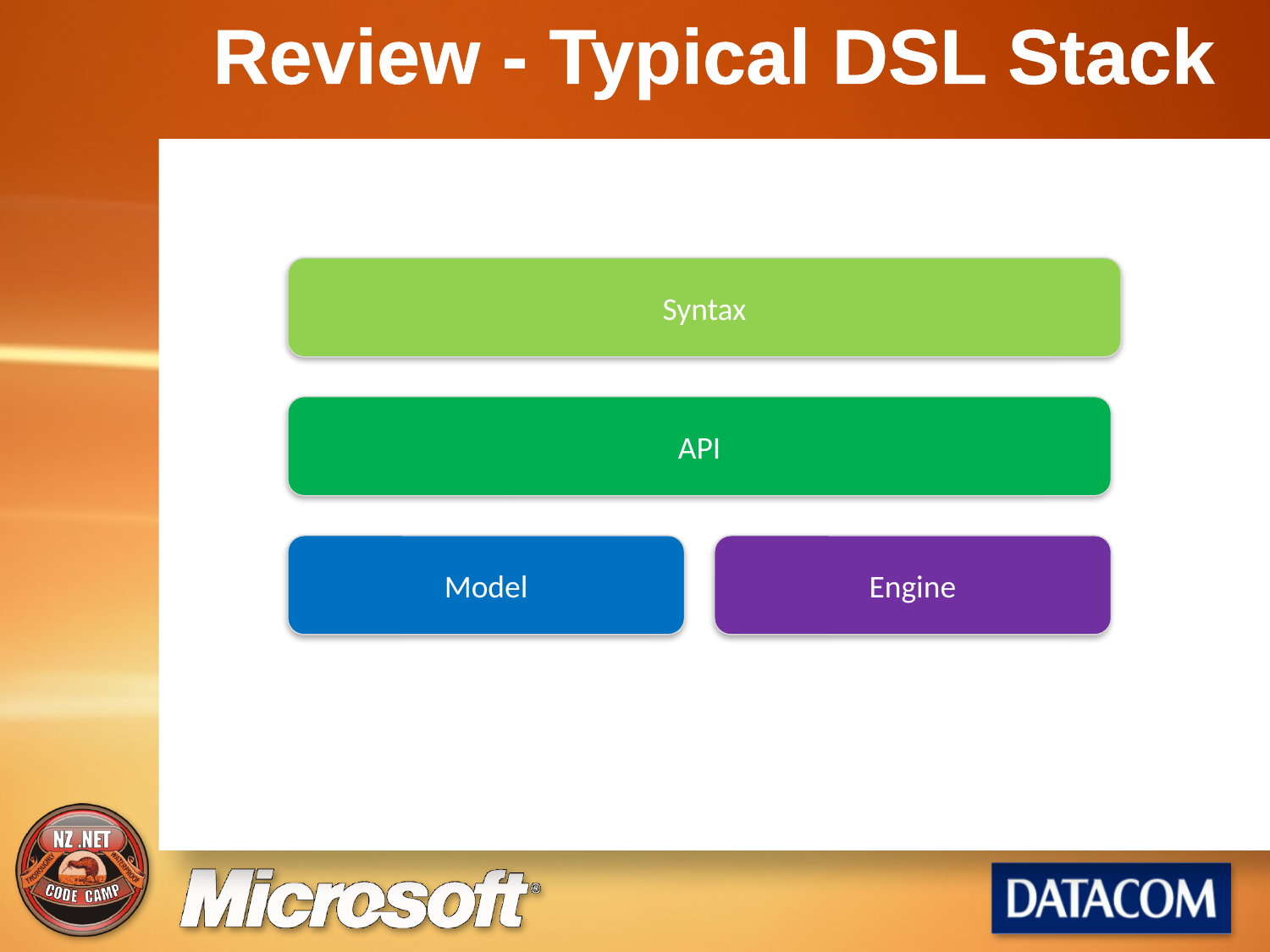

# Review - Typical DSL Stack

Syntax
API
Model
Engine